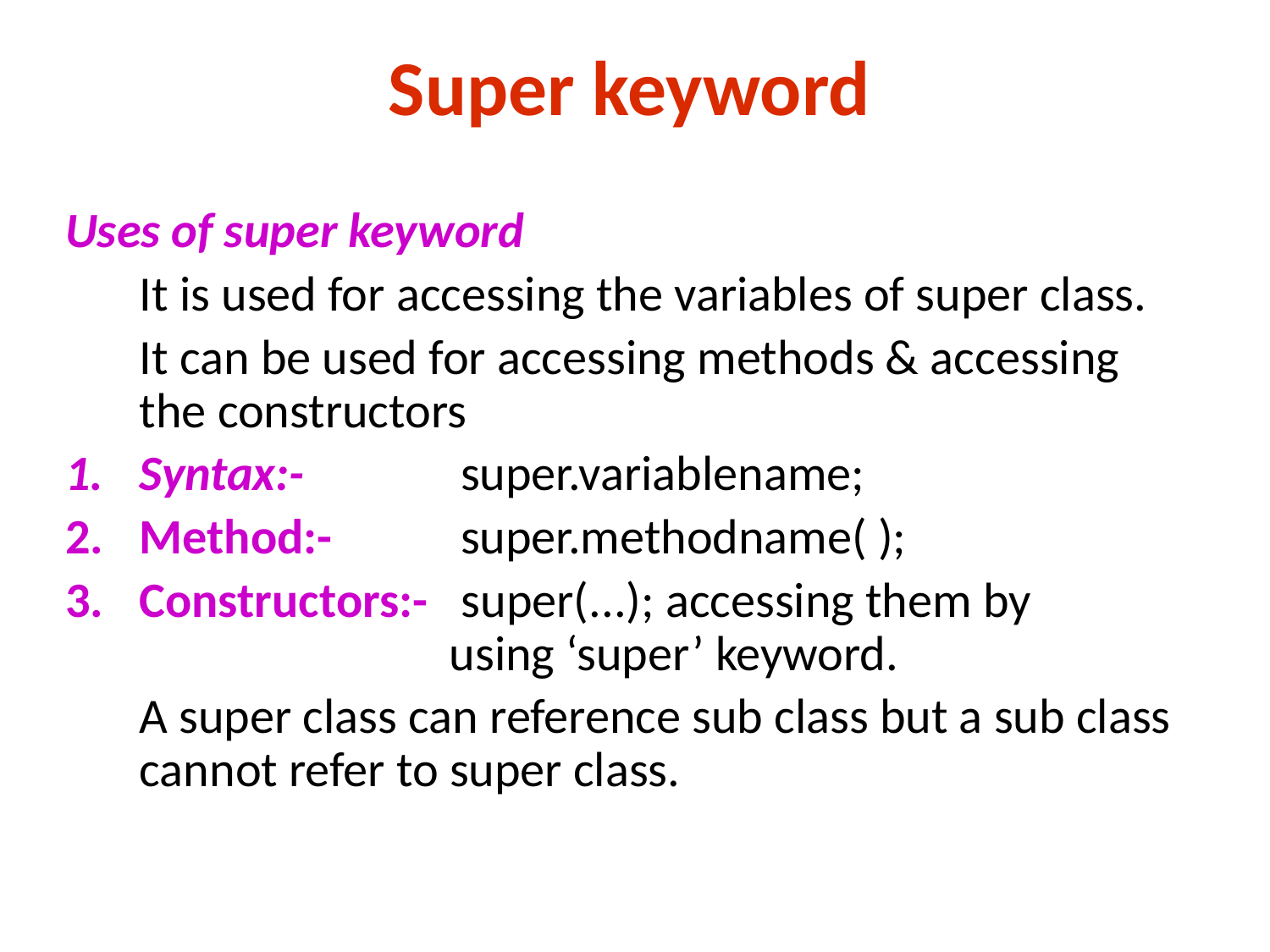

Super keyword

Uses of super keyword
	It is used for accessing the variables of super class.
	It can be used for accessing methods & accessing the constructors
Syntax:- 	      super.variablename;
Method:- 	      super.methodname( );
Constructors:-   super(...); accessing them by 			     using ‘super’ keyword.
	A super class can reference sub class but a sub class cannot refer to super class.